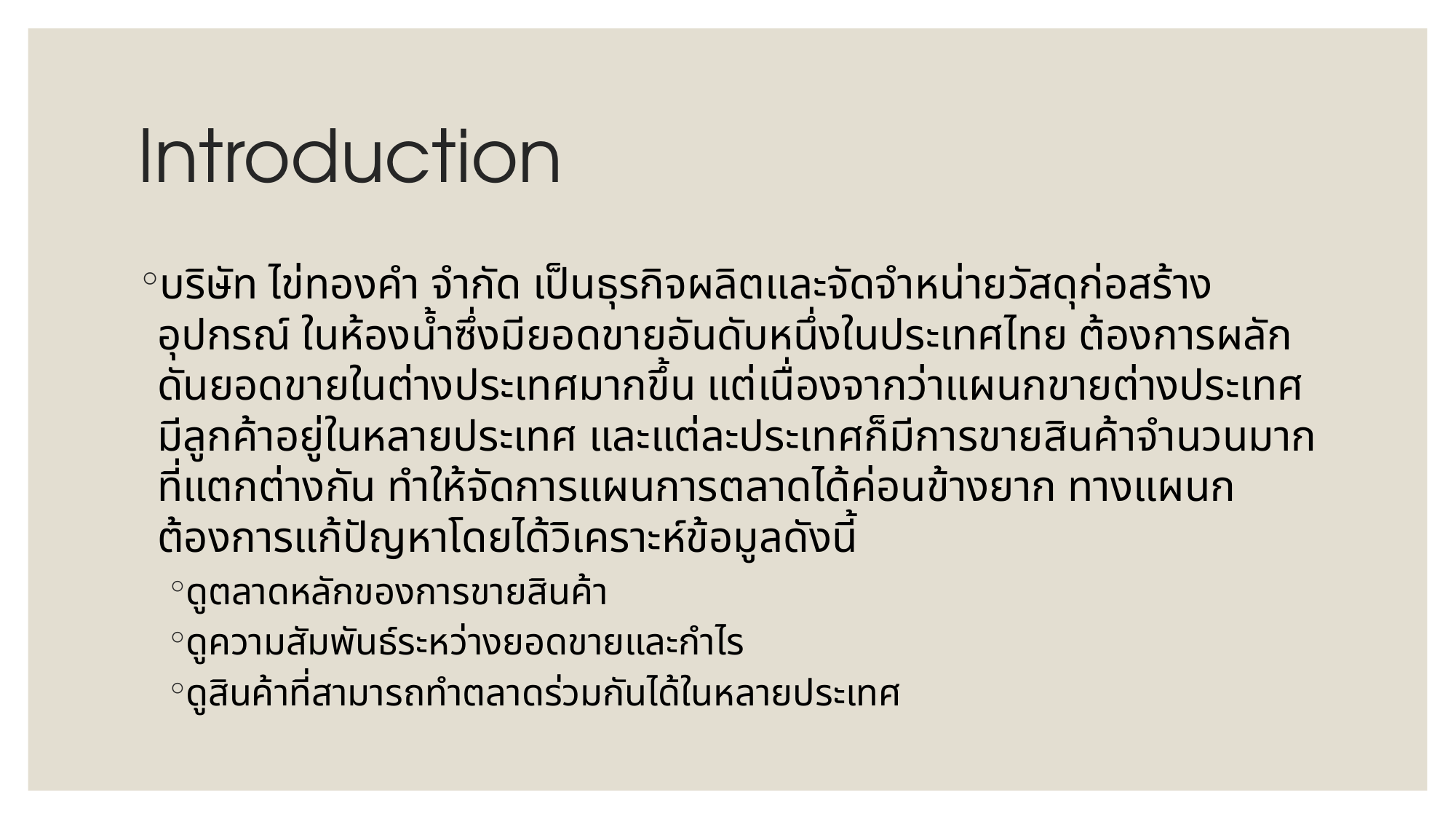

# Introduction
บริษัท ไข่ทองคำ จำกัด เป็นธุรกิจผลิตและจัดจำหน่ายวัสดุก่อสร้าง อุปกรณ์ ในห้องน้ำซึ่งมียอดขายอันดับหนึ่งในประเทศไทย ต้องการผลักดันยอดขายในต่างประเทศมากขึ้น แต่เนื่องจากว่าแผนกขายต่างประเทศมีลูกค้าอยู่ในหลายประเทศ และแต่ละประเทศก็มีการขายสินค้าจำนวนมากที่แตกต่างกัน ทำให้จัดการแผนการตลาดได้ค่อนข้างยาก ทางแผนกต้องการแก้ปัญหาโดยได้วิเคราะห์ข้อมูลดังนี้
ดูตลาดหลักของการขายสินค้า
ดูความสัมพันธ์ระหว่างยอดขายและกำไร
ดูสินค้าที่สามารถทำตลาดร่วมกันได้ในหลายประเทศ